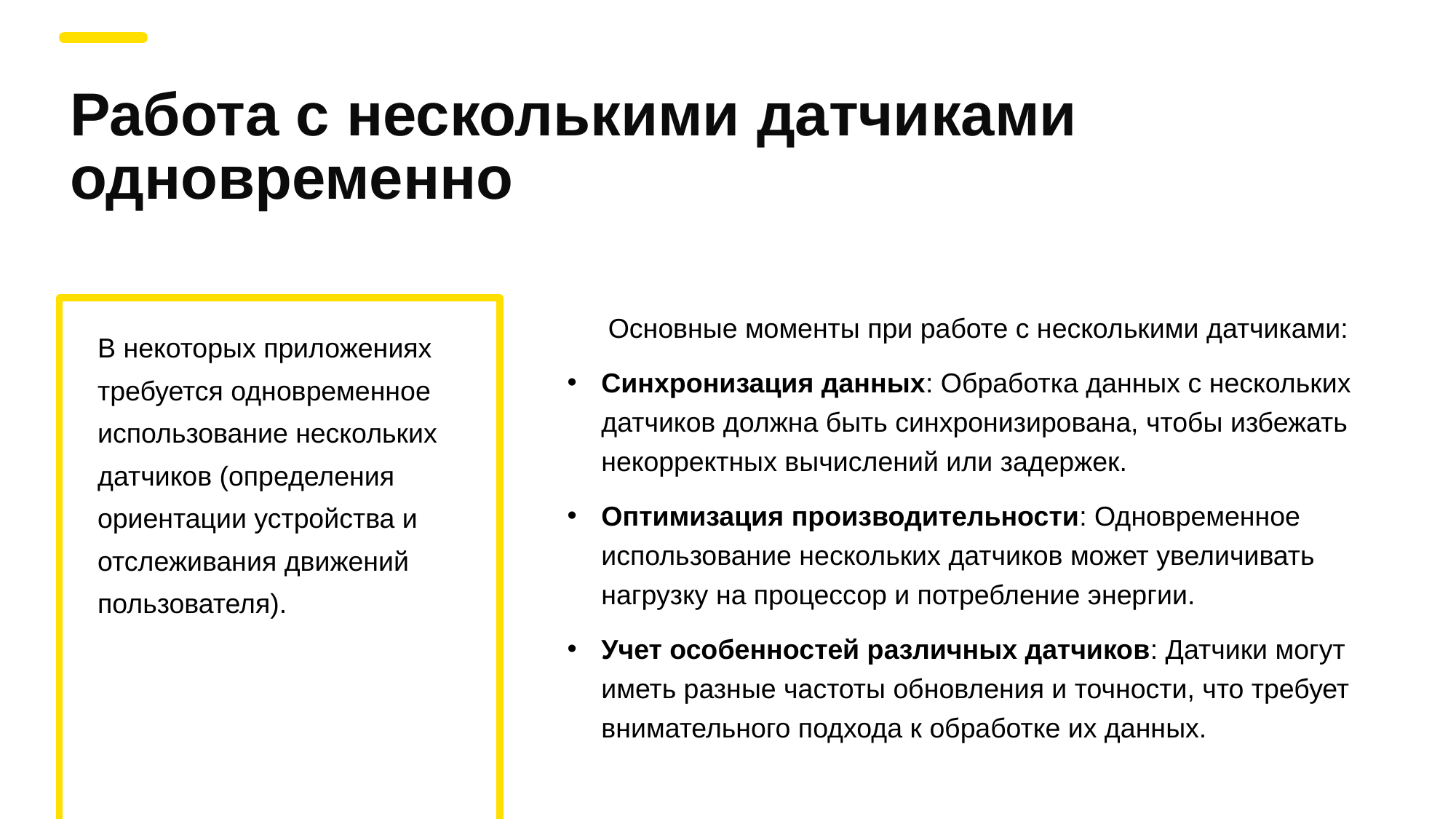

Работа с несколькими датчиками одновременно

Основные моменты при работе с несколькими датчиками:
Синхронизация данных: Обработка данных с нескольких датчиков должна быть синхронизирована, чтобы избежать некорректных вычислений или задержек.
Оптимизация производительности: Одновременное использование нескольких датчиков может увеличивать нагрузку на процессор и потребление энергии.
Учет особенностей различных датчиков: Датчики могут иметь разные частоты обновления и точности, что требует внимательного подхода к обработке их данных.
В некоторых приложениях требуется одновременное использование нескольких датчиков (определения ориентации устройства и отслеживания движений пользователя).